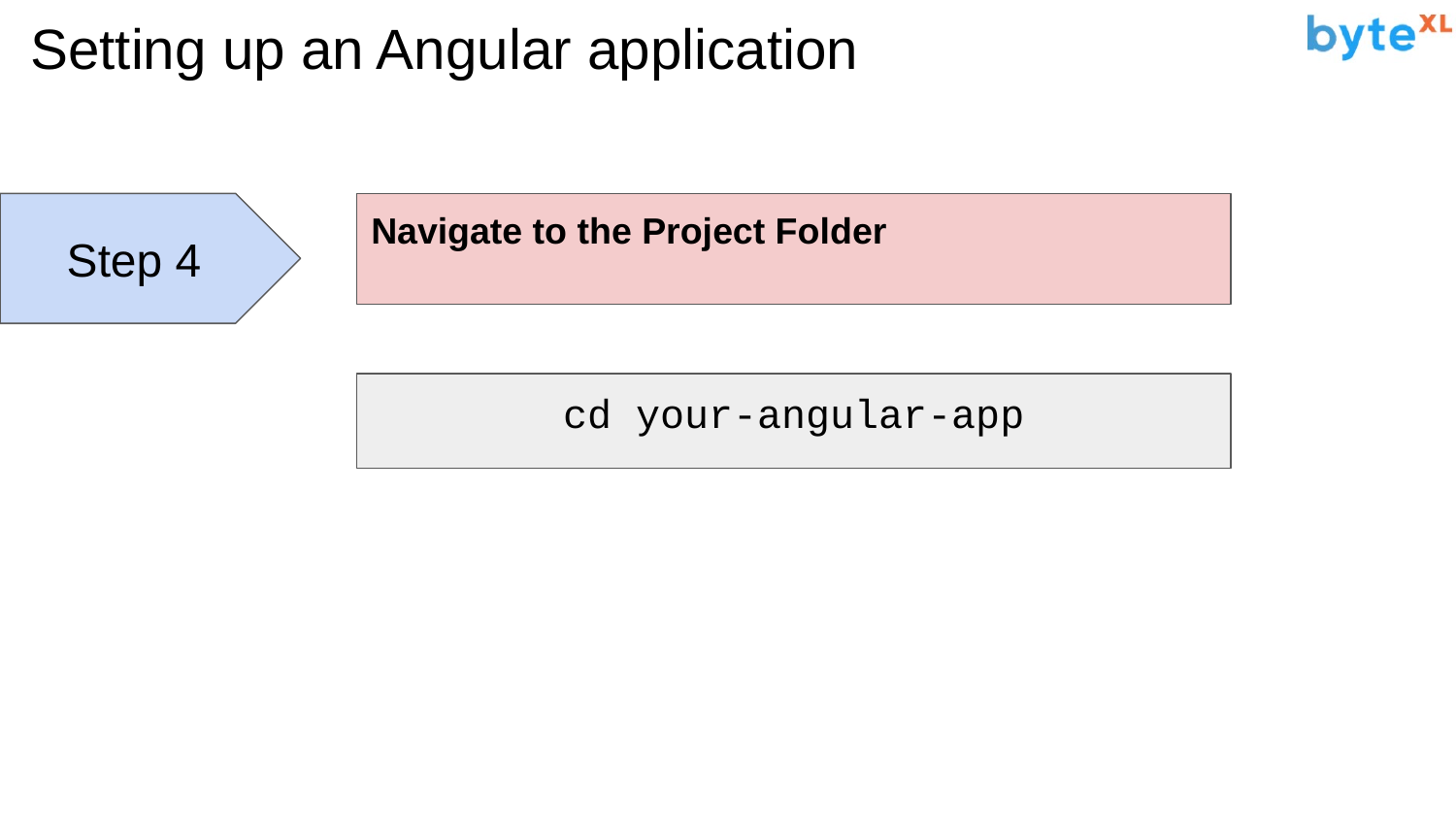

# Setting up an Angular application
Step 4
Navigate to the Project Folder
cd your-angular-app